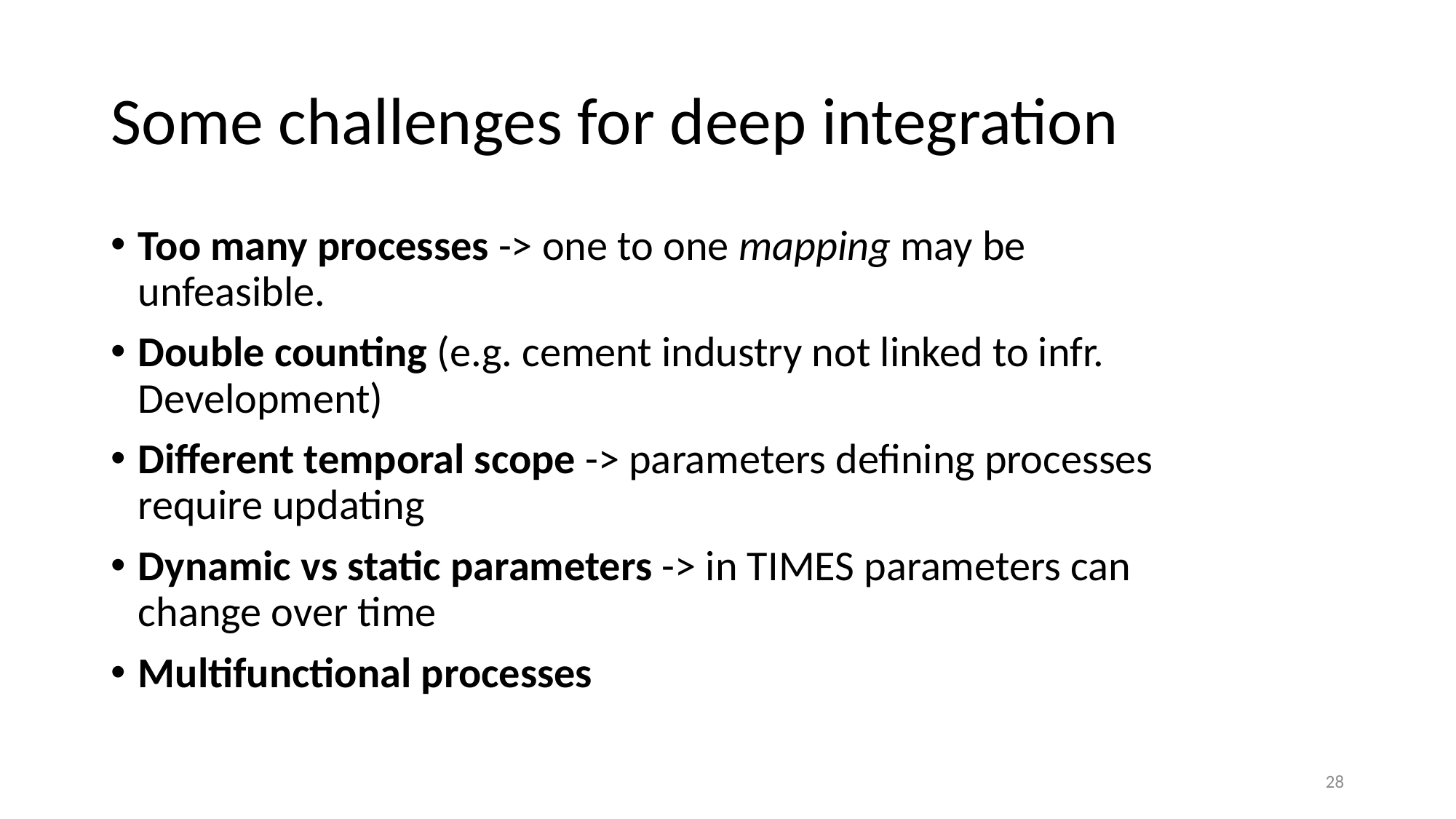

# Some challenges for deep integration
Too many processes -> one to one mapping may be unfeasible.
Double counting (e.g. cement industry not linked to infr. Development)
Different temporal scope -> parameters defining processes require updating
Dynamic vs static parameters -> in TIMES parameters can change over time
Multifunctional processes

28